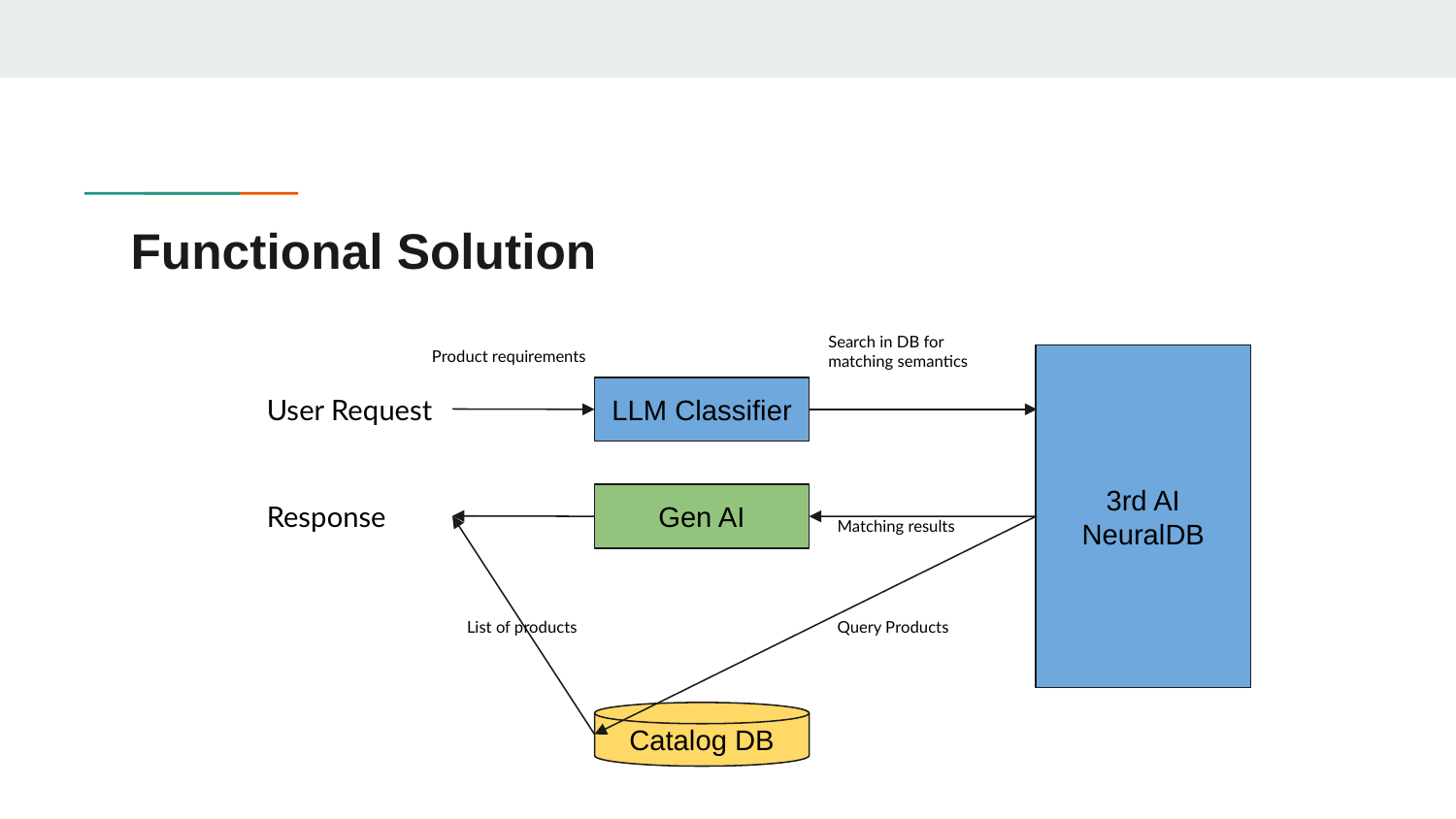

# Functional Solution
Search in DB for matching semantics
Product requirements
3rd AI
NeuralDB
User Request
LLM Classifier
Response
Gen AI
Matching results
List of products
Query Products
Catalog DB